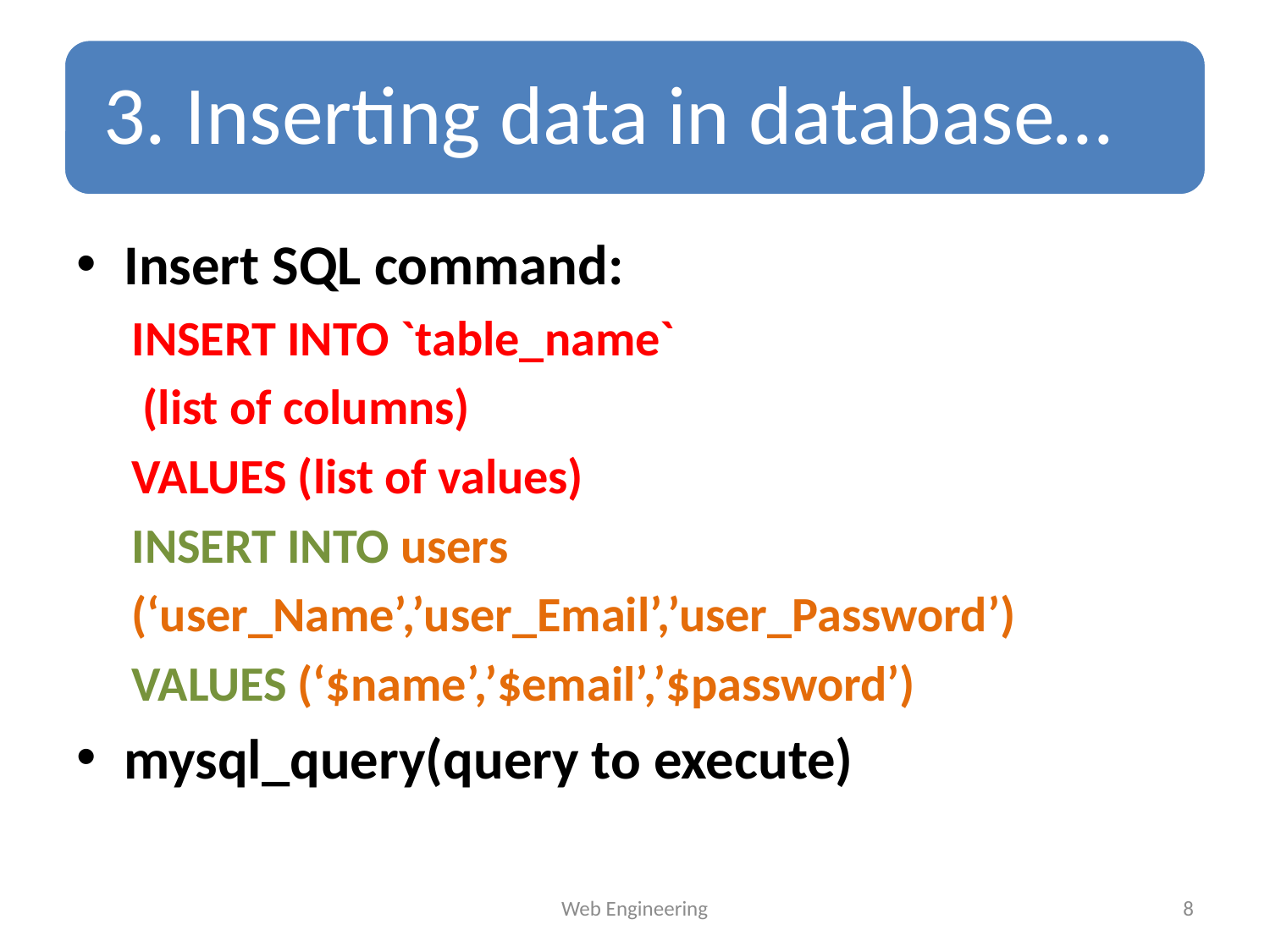

3. Inserting data in database…
Insert SQL command:
INSERT INTO `table_name`
 (list of columns)
VALUES (list of values)
INSERT INTO users
(‘user_Name’,’user_Email’,’user_Password’)
VALUES (‘$name’,’$email’,’$password’)
mysql_query(query to execute)
Web Engineering
8